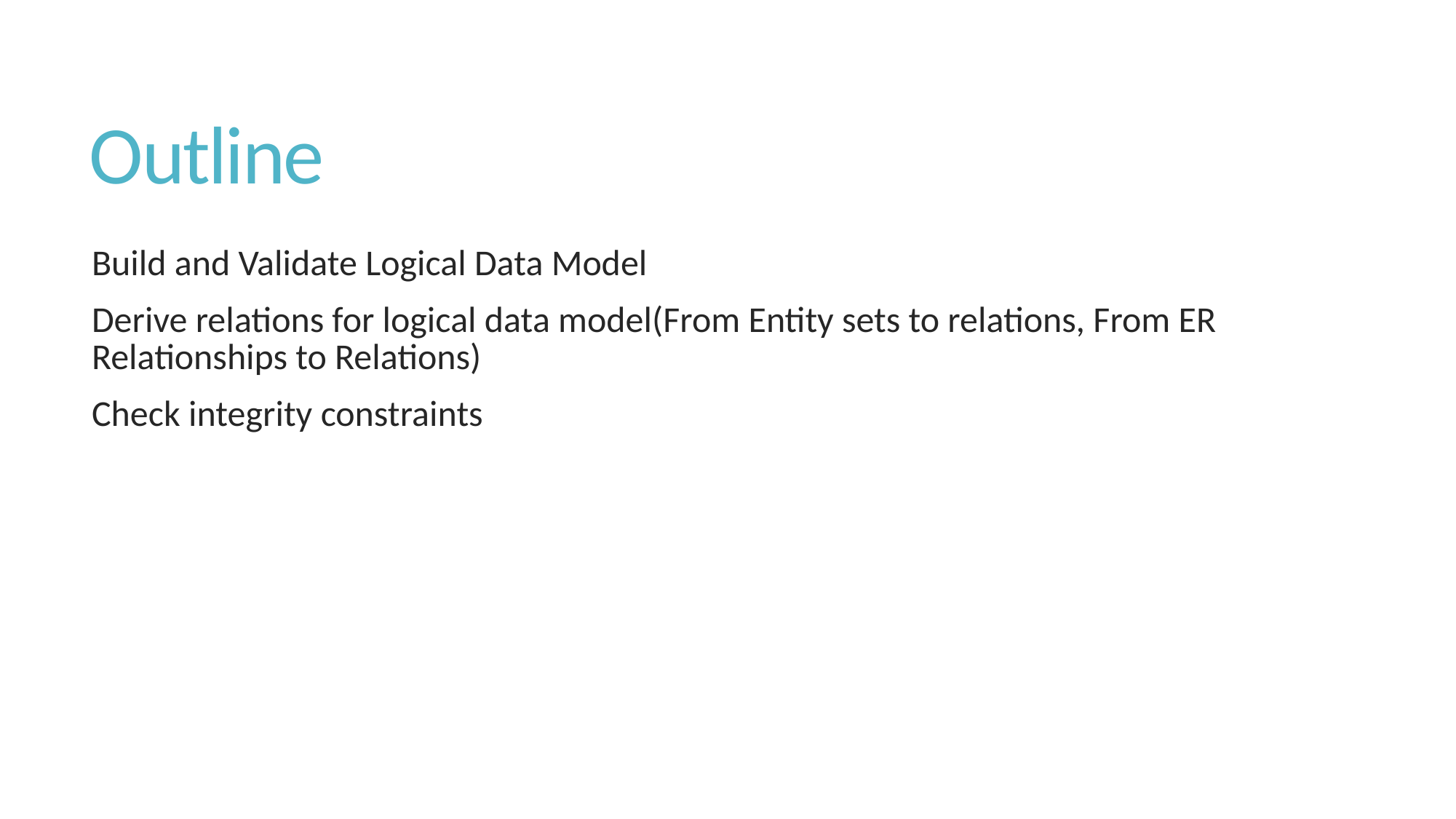

# Outline
Build and Validate Logical Data Model
Derive relations for logical data model(From Entity sets to relations, From ER Relationships to Relations)
Check integrity constraints